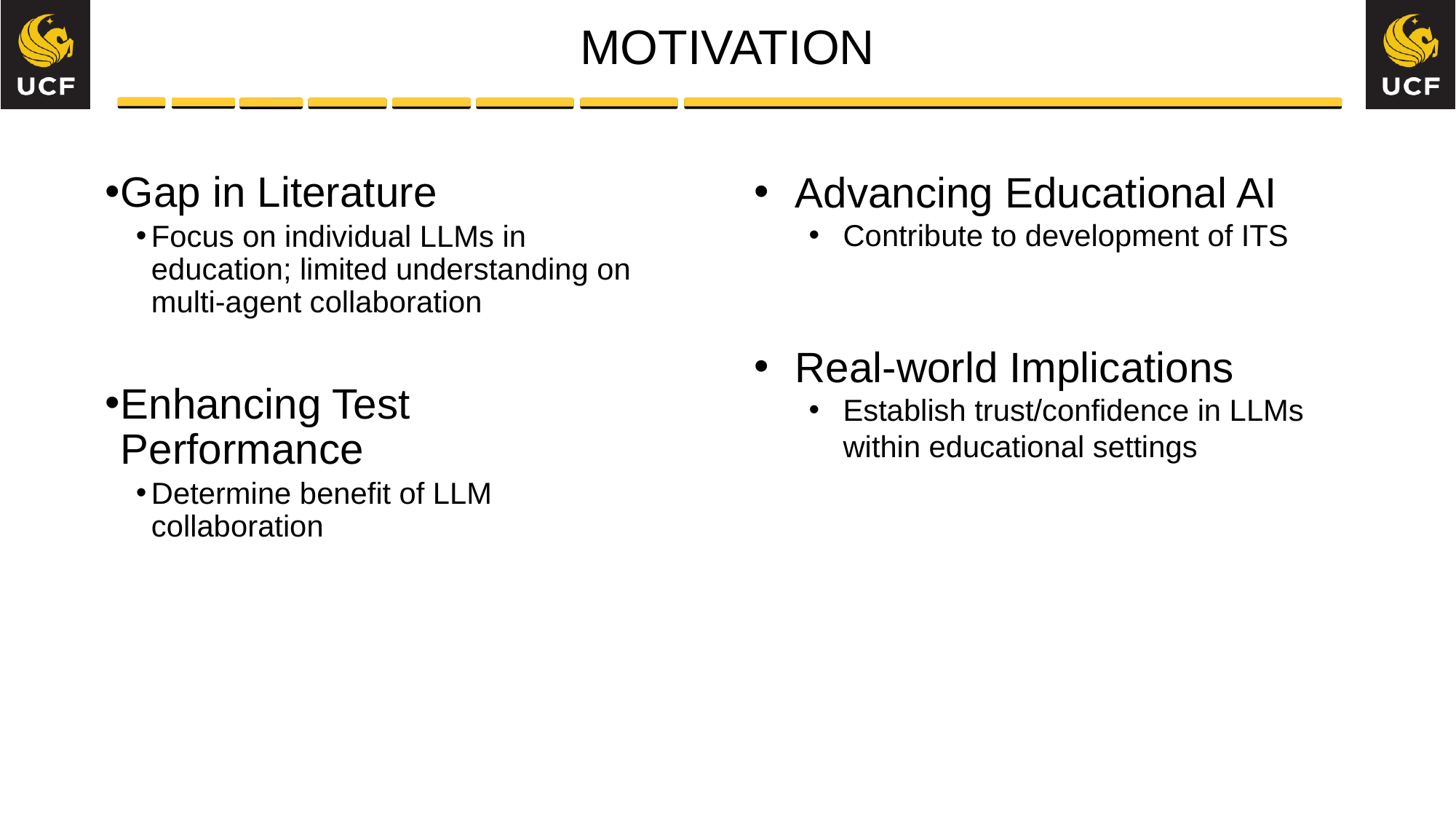

# MOTIVATION

Gap in Literature
Focus on individual LLMs in education; limited understanding on multi-agent collaboration

Enhancing Test Performance
Determine benefit of LLM collaboration

Advancing Educational AI
Contribute to development of ITS

Real-world Implications
Establish trust/confidence in LLMs within educational settings